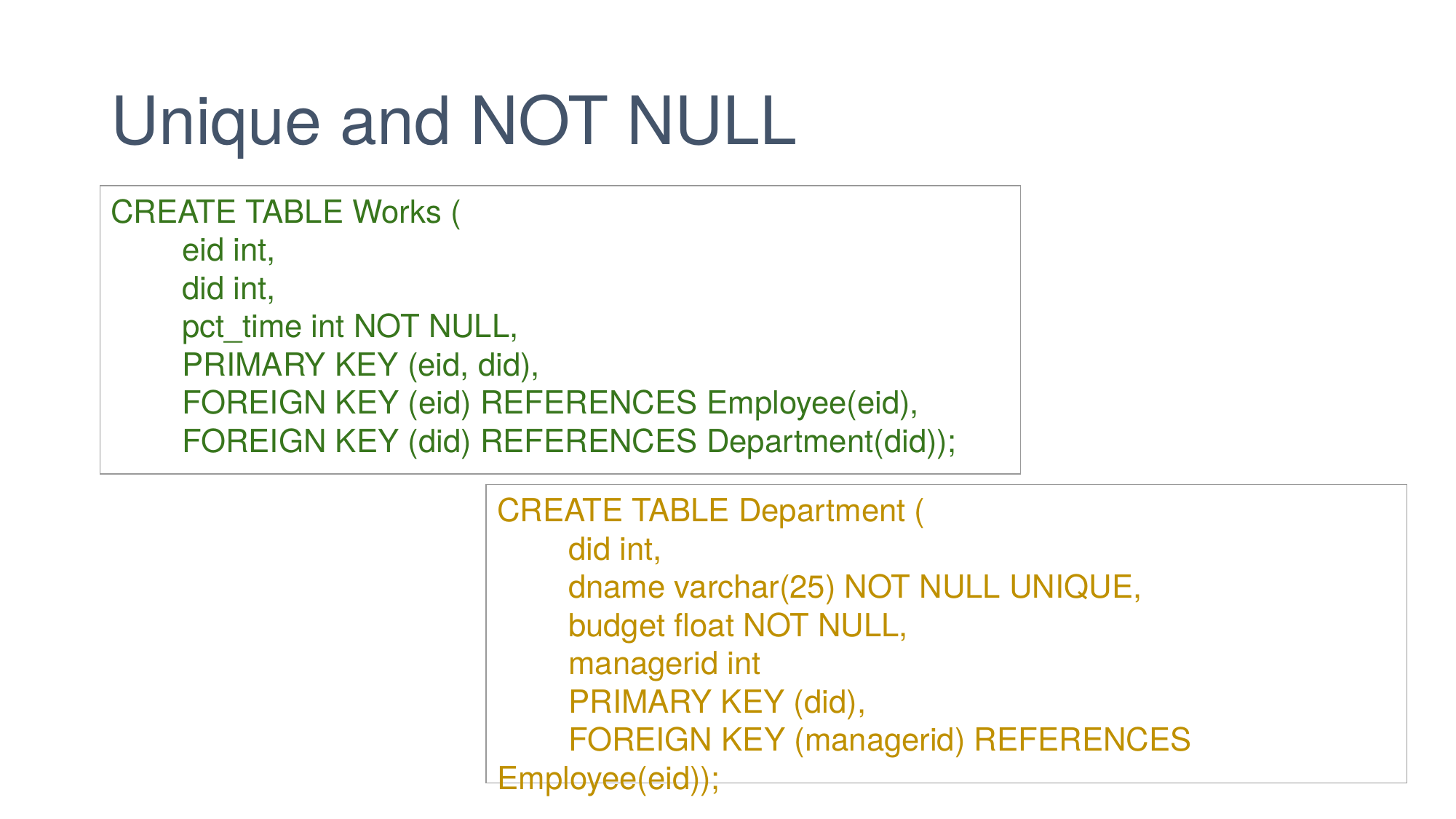

# Unique and NOT NULL
CREATE TABLE Works (
        eid int,
        did int,
        pct_time int NOT NULL,
        PRIMARY KEY (eid, did),
        FOREIGN KEY (eid) REFERENCES Employee(eid),
        FOREIGN KEY (did) REFERENCES Department(did));
CREATE TABLE Department (
        did int,
        dname varchar(25) NOT NULL UNIQUE,
        budget float NOT NULL,
        managerid int
        PRIMARY KEY (did),
        FOREIGN KEY (managerid) REFERENCES Employee(eid));